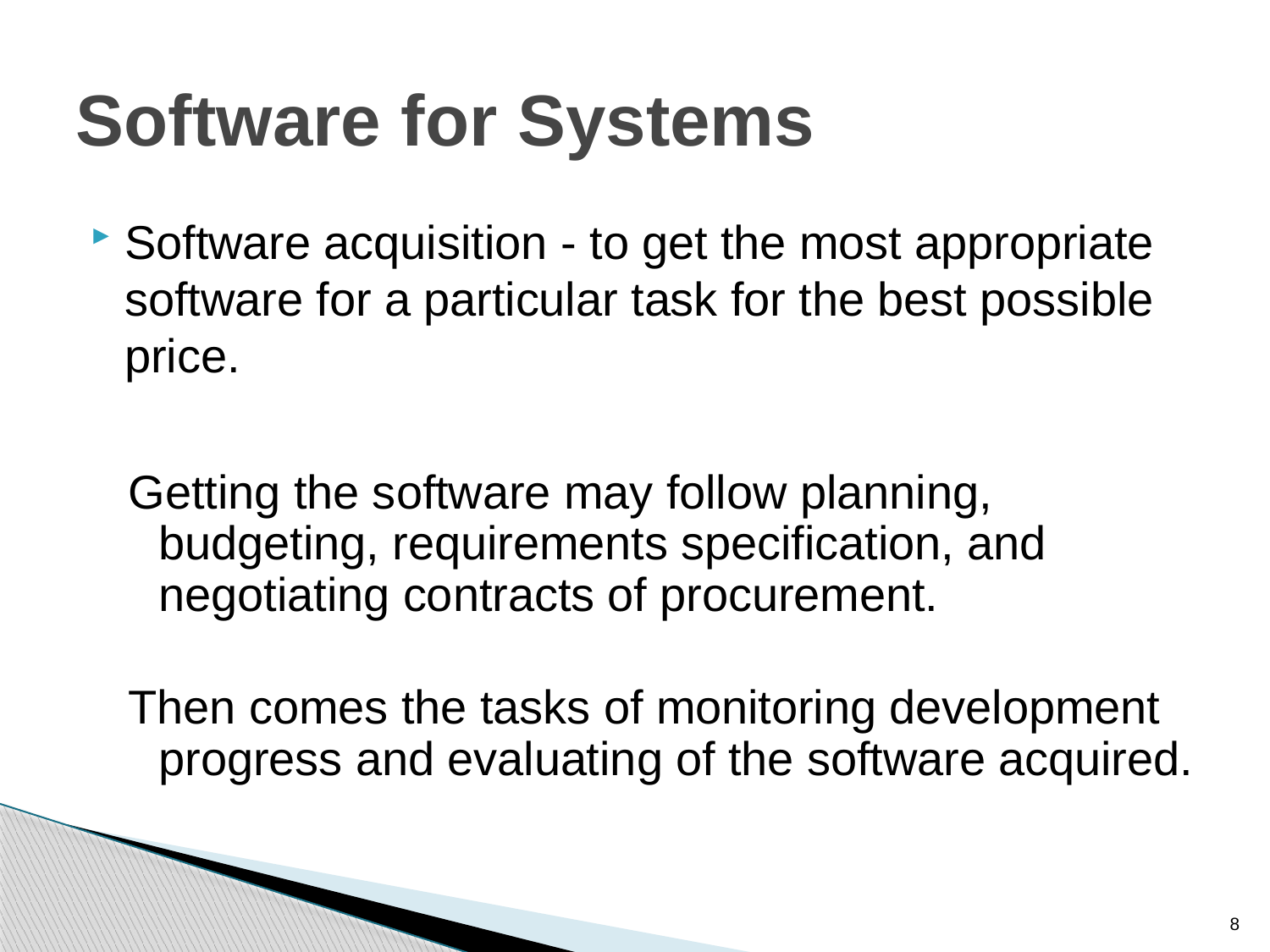

# Software for Systems
Software acquisition - to get the most appropriate software for a particular task for the best possible price.

Getting the software may follow planning, budgeting, requirements specification, and negotiating contracts of procurement.

Then comes the tasks of monitoring development progress and evaluating of the software acquired.
8